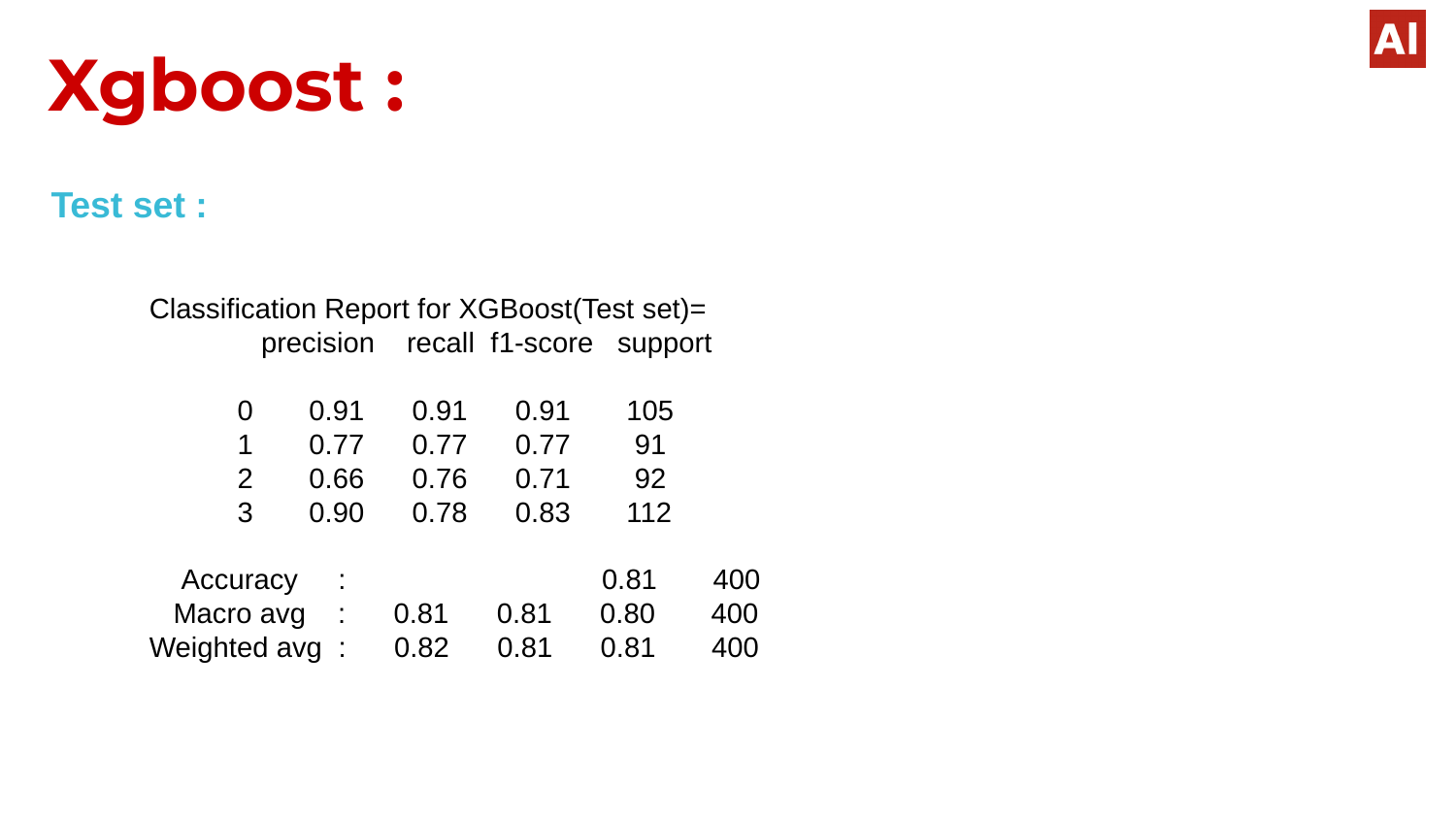

# Xgboost :
Test set :
Classification Report for XGBoost(Test set)=
              precision    recall  f1-score   support

           0       0.91      0.91      0.91       105
           1       0.77      0.77      0.77        91
           2       0.66      0.76      0.71        92
           3       0.90      0.78      0.83       112

    Accuracy     :                                0.81       400
   Macro avg    :      0.81      0.81      0.80       400
Weighted avg  :      0.82      0.81      0.81       400